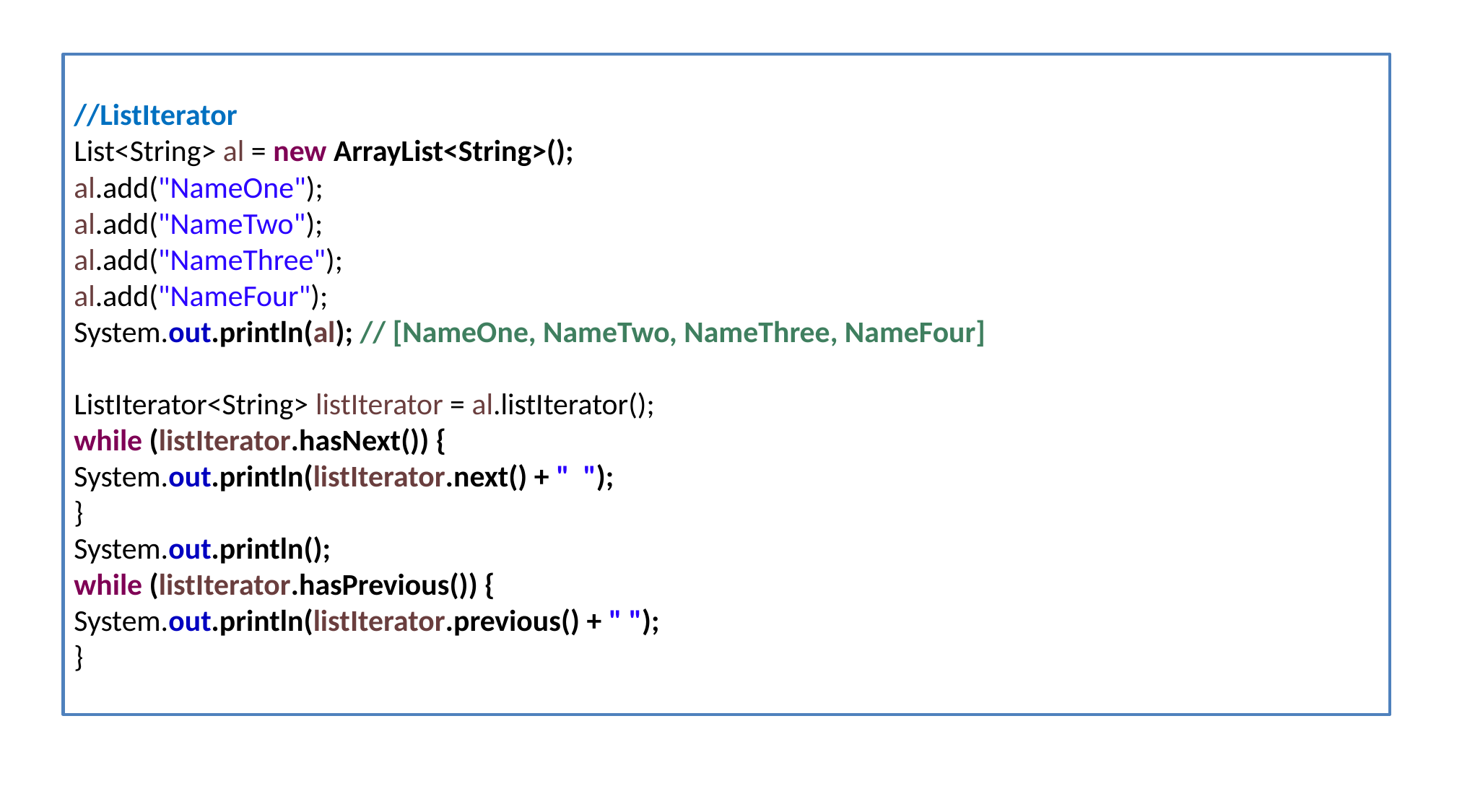

//ListIterator
List<String> al = new ArrayList<String>();
al.add("NameOne");
al.add("NameTwo");
al.add("NameThree");
al.add("NameFour");
System.out.println(al); // [NameOne, NameTwo, NameThree, NameFour]

ListIterator<String> listIterator = al.listIterator();
while (listIterator.hasNext()) {
System.out.println(listIterator.next() + "  ");
}
System.out.println();
while (listIterator.hasPrevious()) {
System.out.println(listIterator.previous() + " ");
}